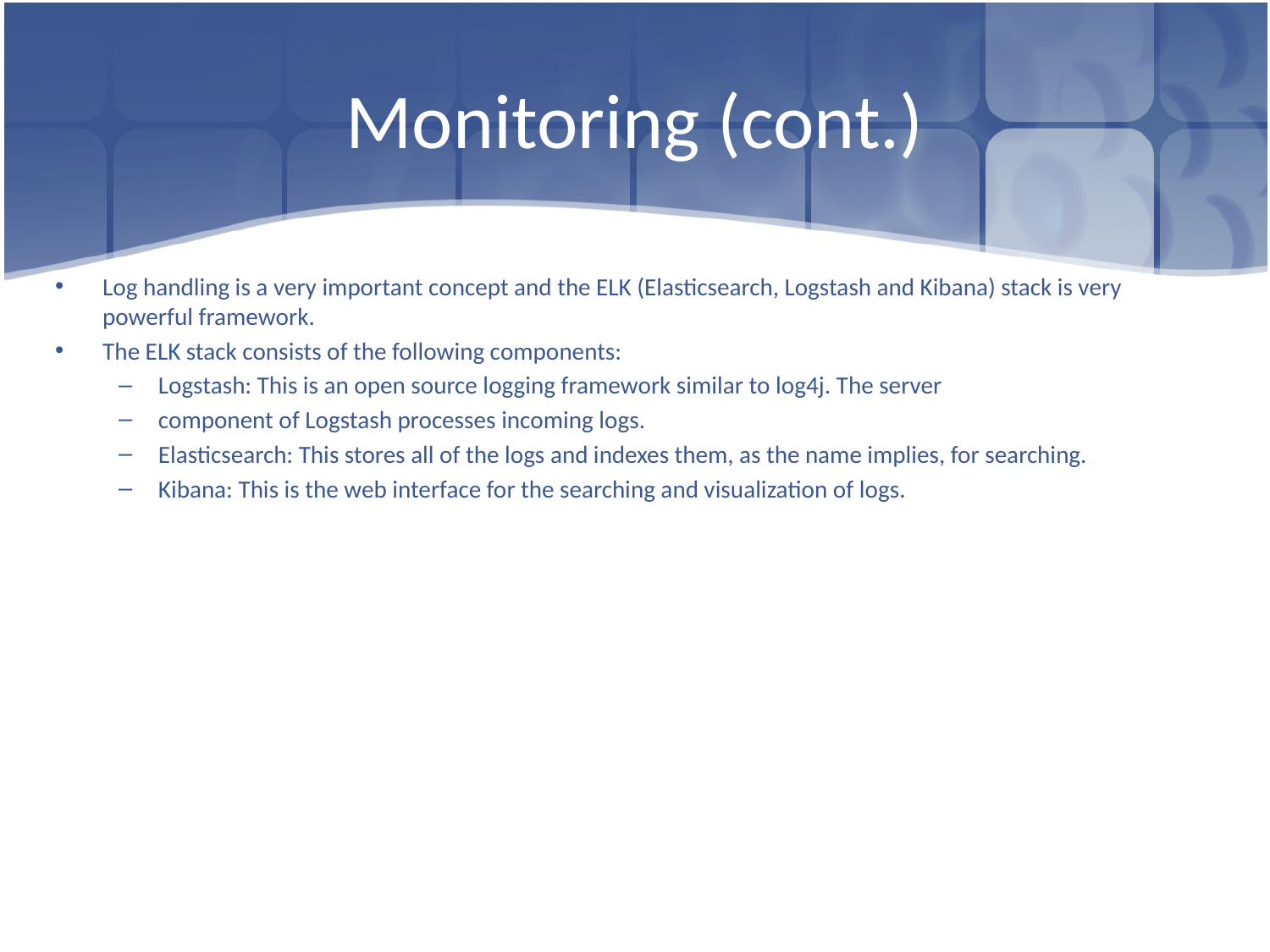

# Monitoring (cont.)
Log handling is a very important concept and the ELK (Elasticsearch, Logstash and Kibana) stack is very powerful framework.
The ELK stack consists of the following components:
Logstash: This is an open source logging framework similar to log4j. The server
component of Logstash processes incoming logs.
Elasticsearch: This stores all of the logs and indexes them, as the name implies, for searching.
Kibana: This is the web interface for the searching and visualization of logs.